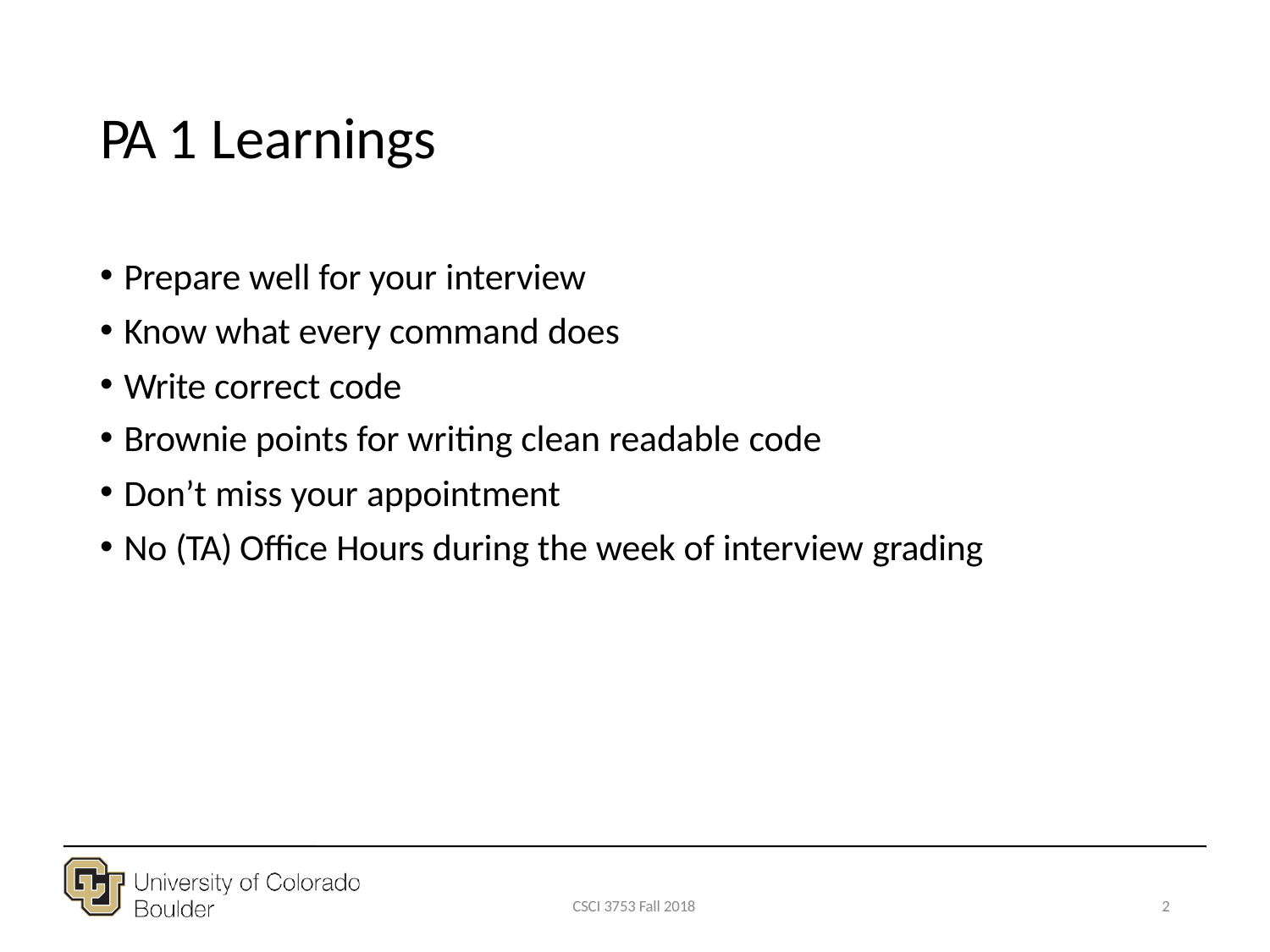

# PA 1 Learnings
Prepare well for your interview
Know what every command does
Write correct code
Brownie points for writing clean readable code
Don’t miss your appointment
No (TA) Office Hours during the week of interview grading
CSCI 3753 Fall 2018
2